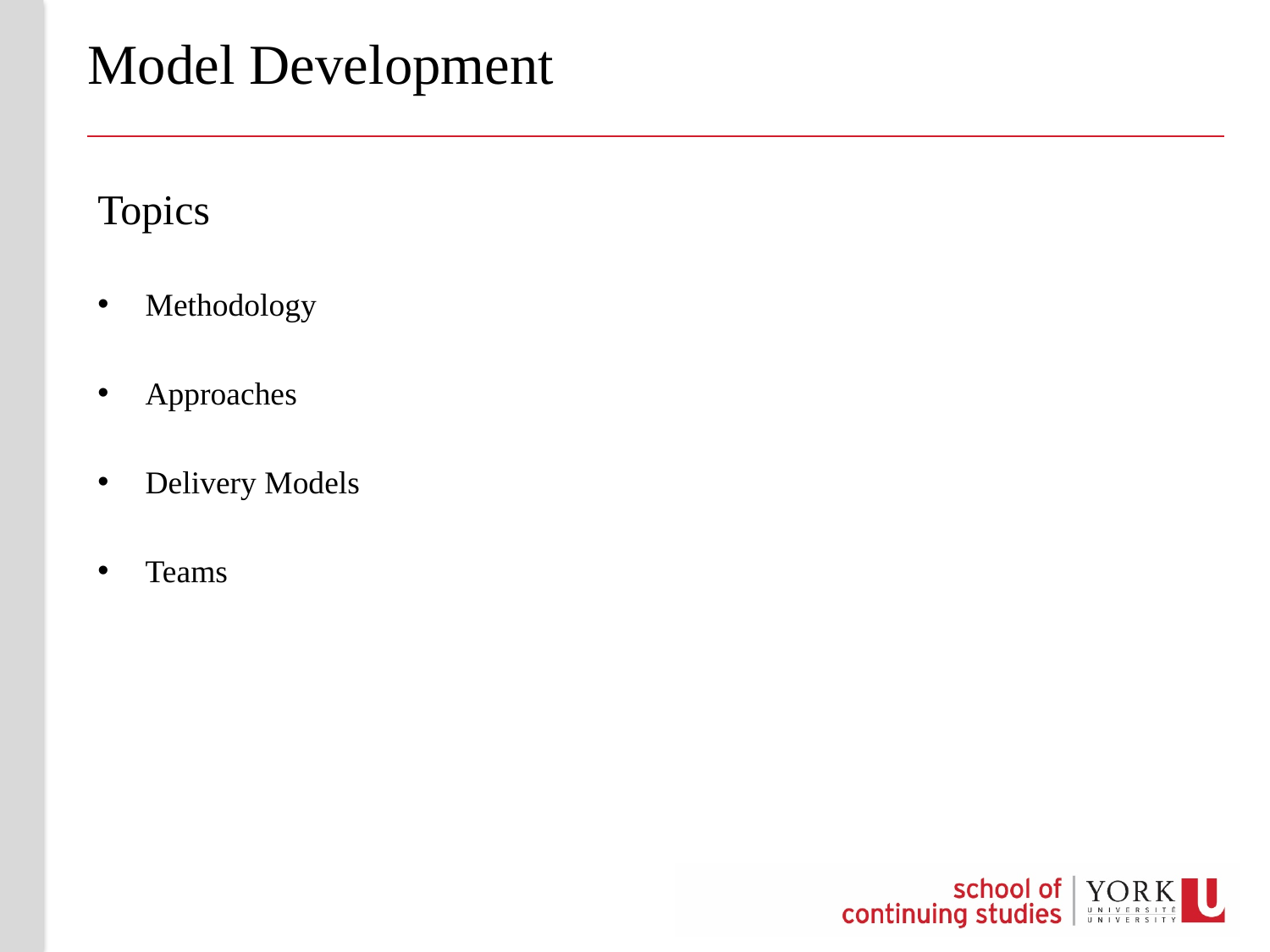

# Model Development

Topics

Methodology

Approaches

Delivery Models

Teams